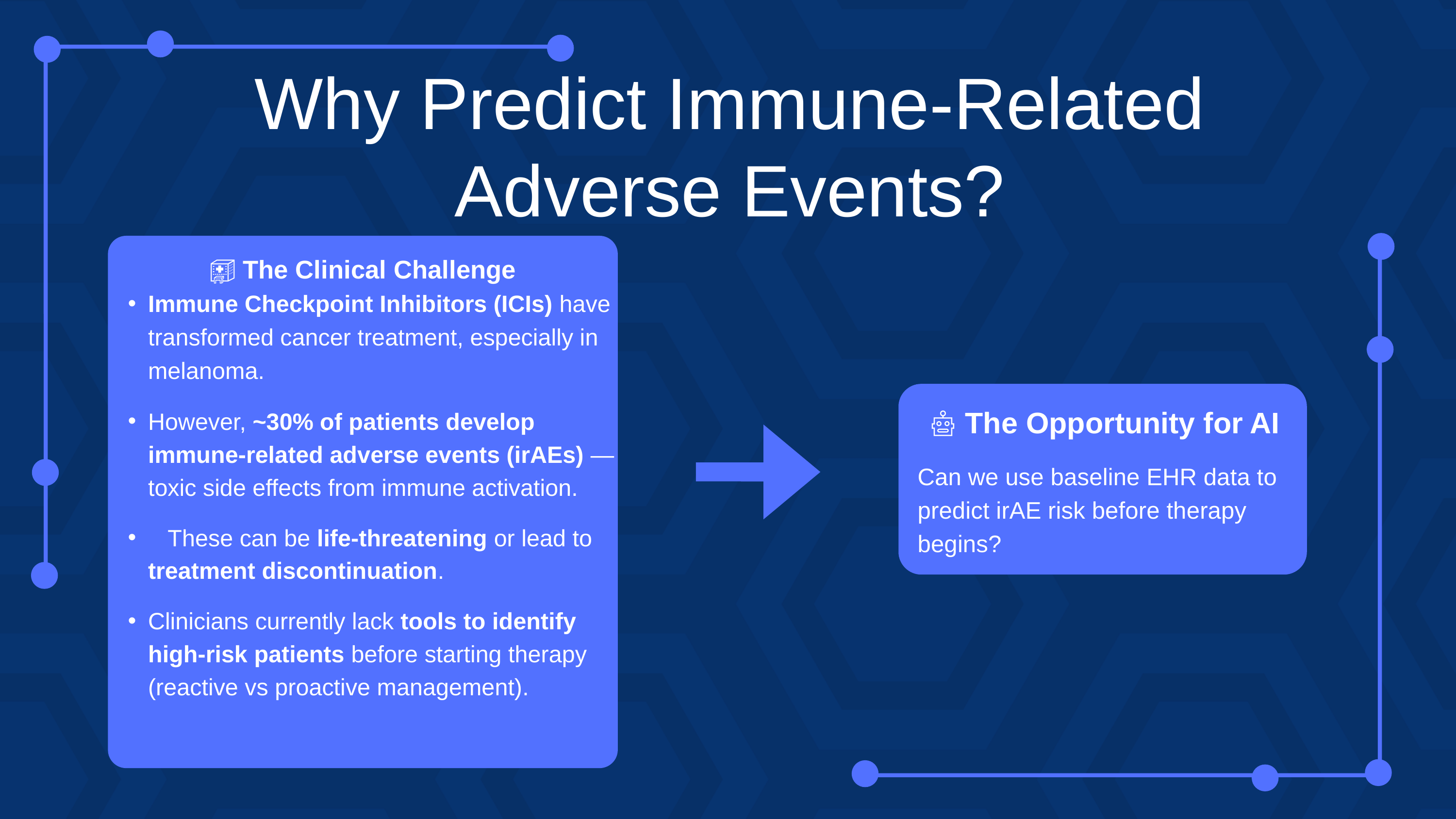

Why Predict Immune-Related Adverse Events?

🏥 The Clinical Challenge
Immune Checkpoint Inhibitors (ICIs) have transformed cancer treatment, especially in melanoma.

However, ~30% of patients develop immune-related adverse events (irAEs) — toxic side effects from immune activation.

   These can be life-threatening or lead to treatment discontinuation.

Clinicians currently lack tools to identify high-risk patients before starting therapy (reactive vs proactive management).

🤖 The Opportunity for AI

Can we use baseline EHR data to predict irAE risk before therapy begins?